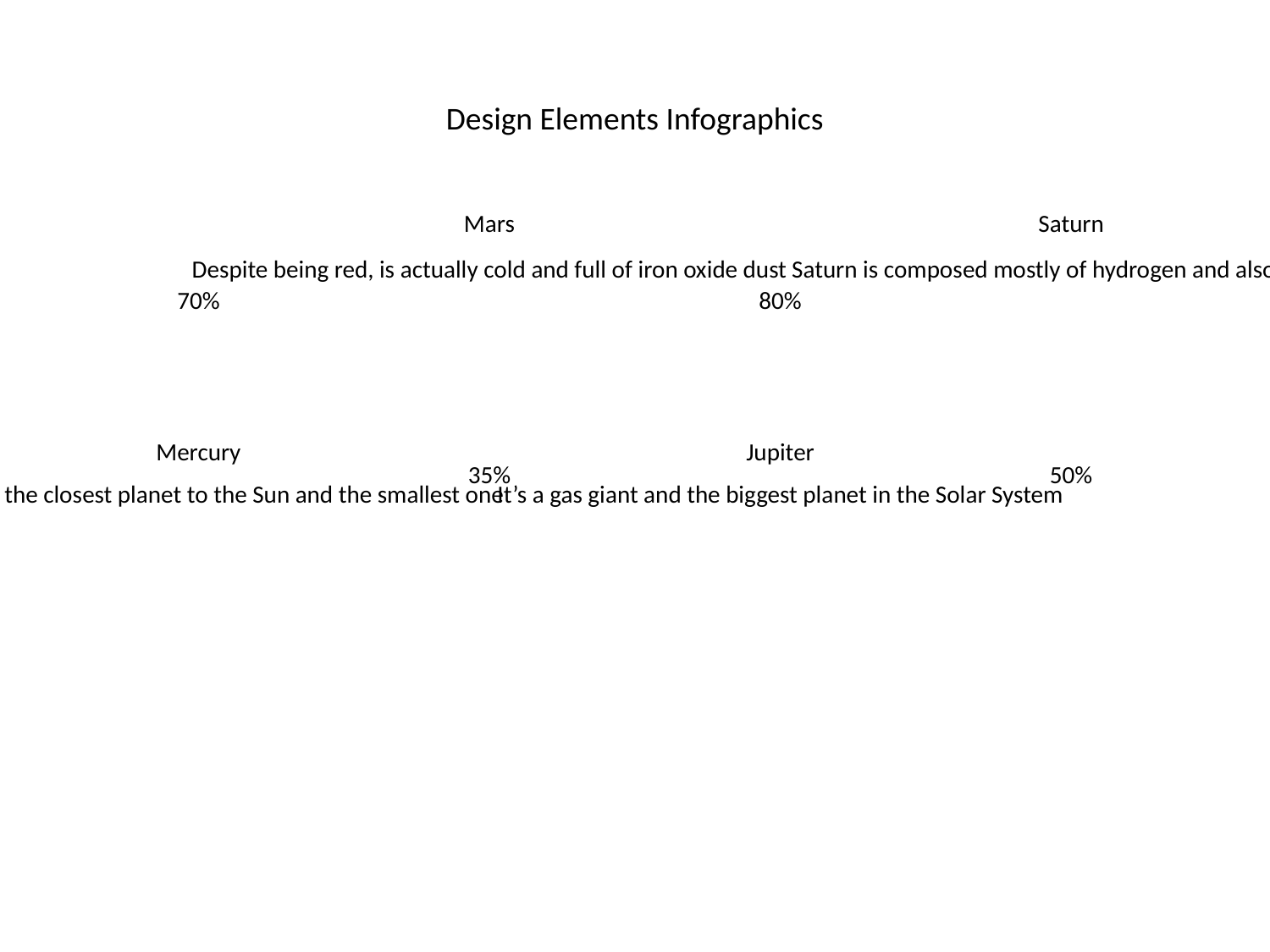

# Design Elements Infographics
Mars
Saturn
Despite being red, is actually cold and full of iron oxide dust
Saturn is composed mostly of hydrogen and also helium
70%
80%
Mercury
Jupiter
35%
50%
Mercury is the closest planet to the Sun and the smallest one
It’s a gas giant and the biggest planet in the Solar System